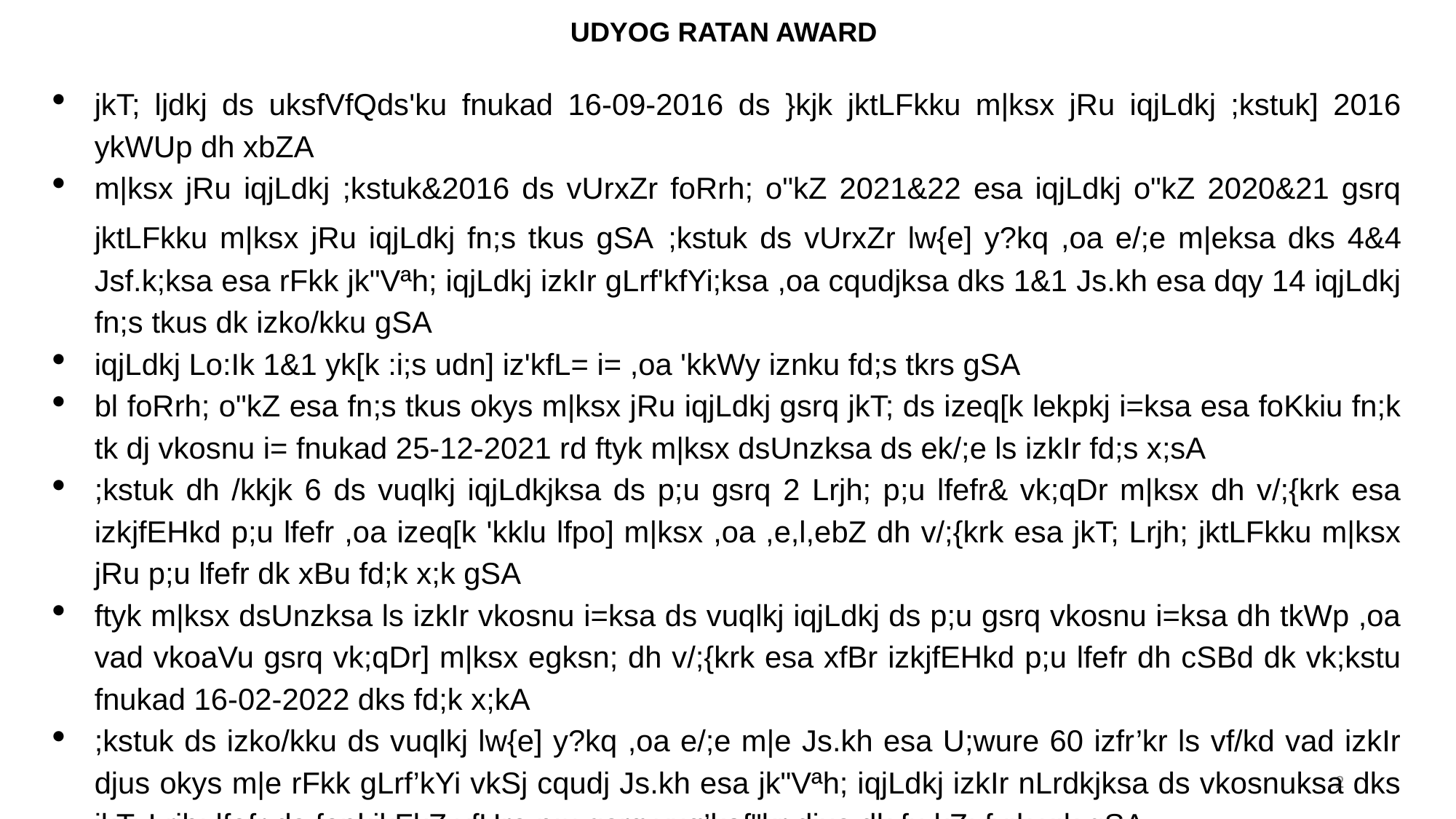

UDYOG RATAN AWARD
jkT; ljdkj ds uksfVfQds'ku fnukad 16-09-2016 ds }kjk jktLFkku m|ksx jRu iqjLdkj ;kstuk] 2016 ykWUp dh xbZA
m|ksx jRu iqjLdkj ;kstuk&2016 ds vUrxZr foRrh; o"kZ 2021&22 esa iqjLdkj o"kZ 2020&21 gsrq jktLFkku m|ksx jRu iqjLdkj fn;s tkus gSA ;kstuk ds vUrxZr lw{e] y?kq ,oa e/;e m|eksa dks 4&4 Jsf.k;ksa esa rFkk jk"Vªh; iqjLdkj izkIr gLrf'kfYi;ksa ,oa cqudjksa dks 1&1 Js.kh esa dqy 14 iqjLdkj fn;s tkus dk izko/kku gSA
iqjLdkj Lo:Ik 1&1 yk[k :i;s udn] iz'kfL= i= ,oa 'kkWy iznku fd;s tkrs gSA
bl foRrh; o"kZ esa fn;s tkus okys m|ksx jRu iqjLdkj gsrq jkT; ds izeq[k lekpkj i=ksa esa foKkiu fn;k tk dj vkosnu i= fnukad 25-12-2021 rd ftyk m|ksx dsUnzksa ds ek/;e ls izkIr fd;s x;sA
;kstuk dh /kkjk 6 ds vuqlkj iqjLdkjksa ds p;u gsrq 2 Lrjh; p;u lfefr& vk;qDr m|ksx dh v/;{krk esa izkjfEHkd p;u lfefr ,oa izeq[k 'kklu lfpo] m|ksx ,oa ,e,l,ebZ dh v/;{krk esa jkT; Lrjh; jktLFkku m|ksx jRu p;u lfefr dk xBu fd;k x;k gSA
ftyk m|ksx dsUnzksa ls izkIr vkosnu i=ksa ds vuqlkj iqjLdkj ds p;u gsrq vkosnu i=ksa dh tkWp ,oa vad vkoaVu gsrq vk;qDr] m|ksx egksn; dh v/;{krk esa xfBr izkjfEHkd p;u lfefr dh cSBd dk vk;kstu fnukad 16-02-2022 dks fd;k x;kA
;kstuk ds izko/kku ds vuqlkj lw{e] y?kq ,oa e/;e m|e Js.kh esa U;wure 60 izfr’kr ls vf/kd vad izkIr djus okys m|e rFkk gLrf’kYi vkSj cqudj Js.kh esa jk"Vªh; iqjLdkj izkIr nLrdkjksa ds vkosnuksa dks jkT; Lrjh; lfefr ds fopkjkFkZ vfUre p;u gsrq vuq’kaf"kr djus dk fu.kZ; fy;k x;k gSA
2